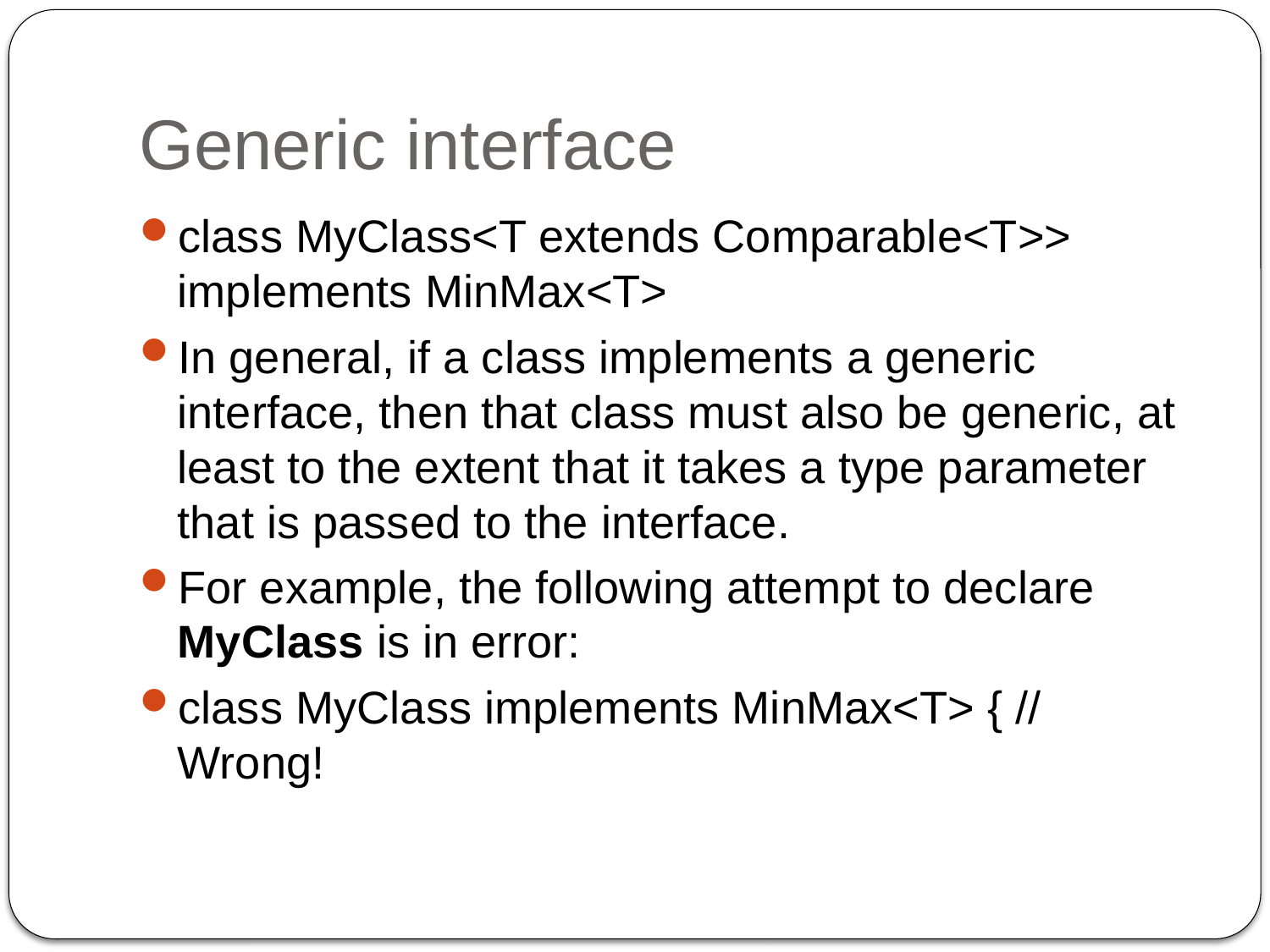

# Generic interface
class MyClass<T extends Comparable<T>> implements MinMax<T>
In general, if a class implements a generic interface, then that class must also be generic, at least to the extent that it takes a type parameter that is passed to the interface.
For example, the following attempt to declare MyClass is in error:
class MyClass implements MinMax<T> { // Wrong!